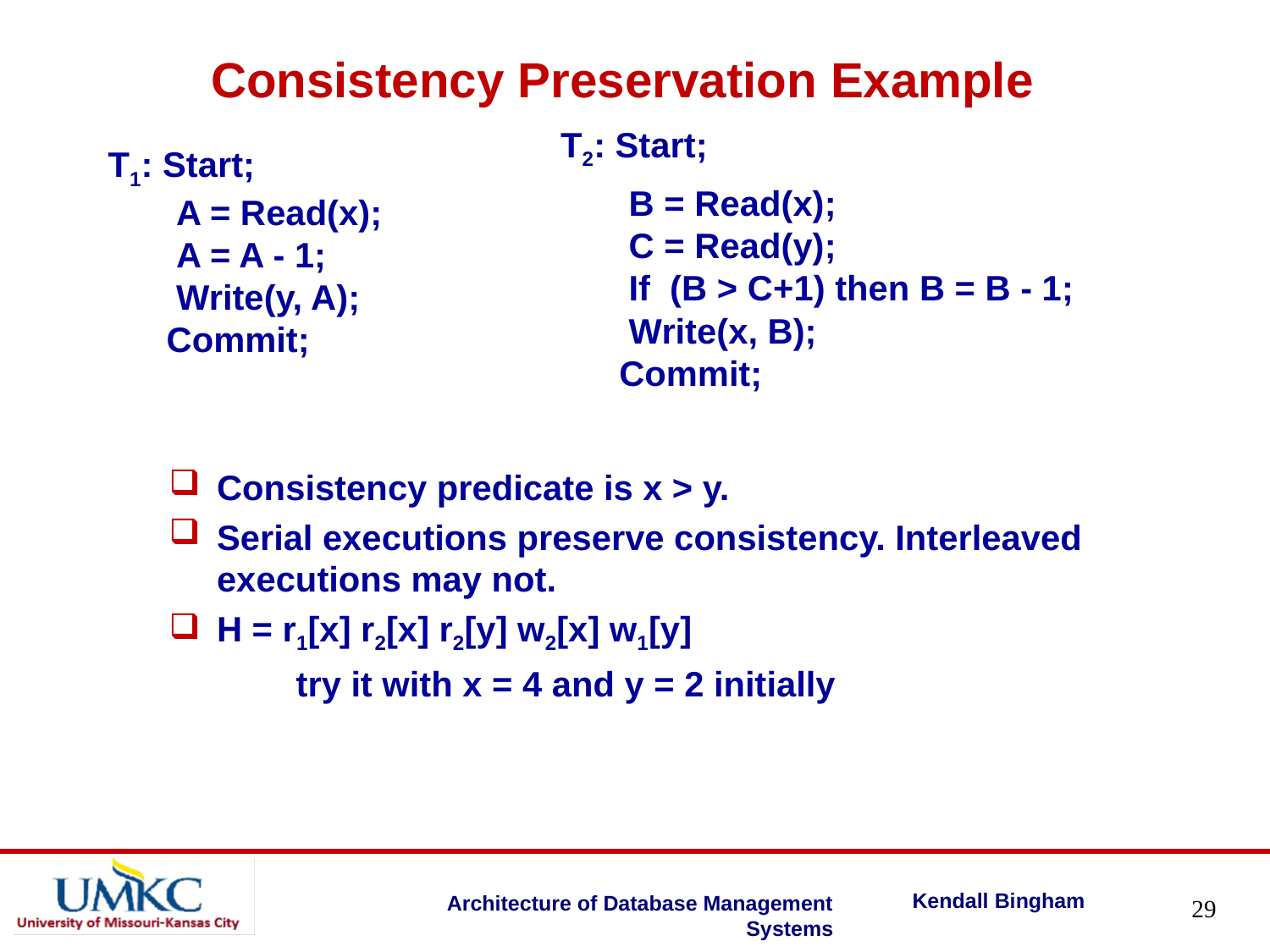

# Consistency Preservation Example
T2: Start;
       B = Read(x);
       C = Read(y);
       If  (B > C+1) then B = B - 1;
       Write(x, B);
      Commit;
T1: Start;
       A = Read(x);
       A = A - 1;
       Write(y, A);
      Commit;
Consistency predicate is x > y.
Serial executions preserve consistency. Interleaved executions may not.
H = r1[x] r2[x] r2[y] w2[x] w1[y]
	try it with x = 4 and y = 2 initially

29